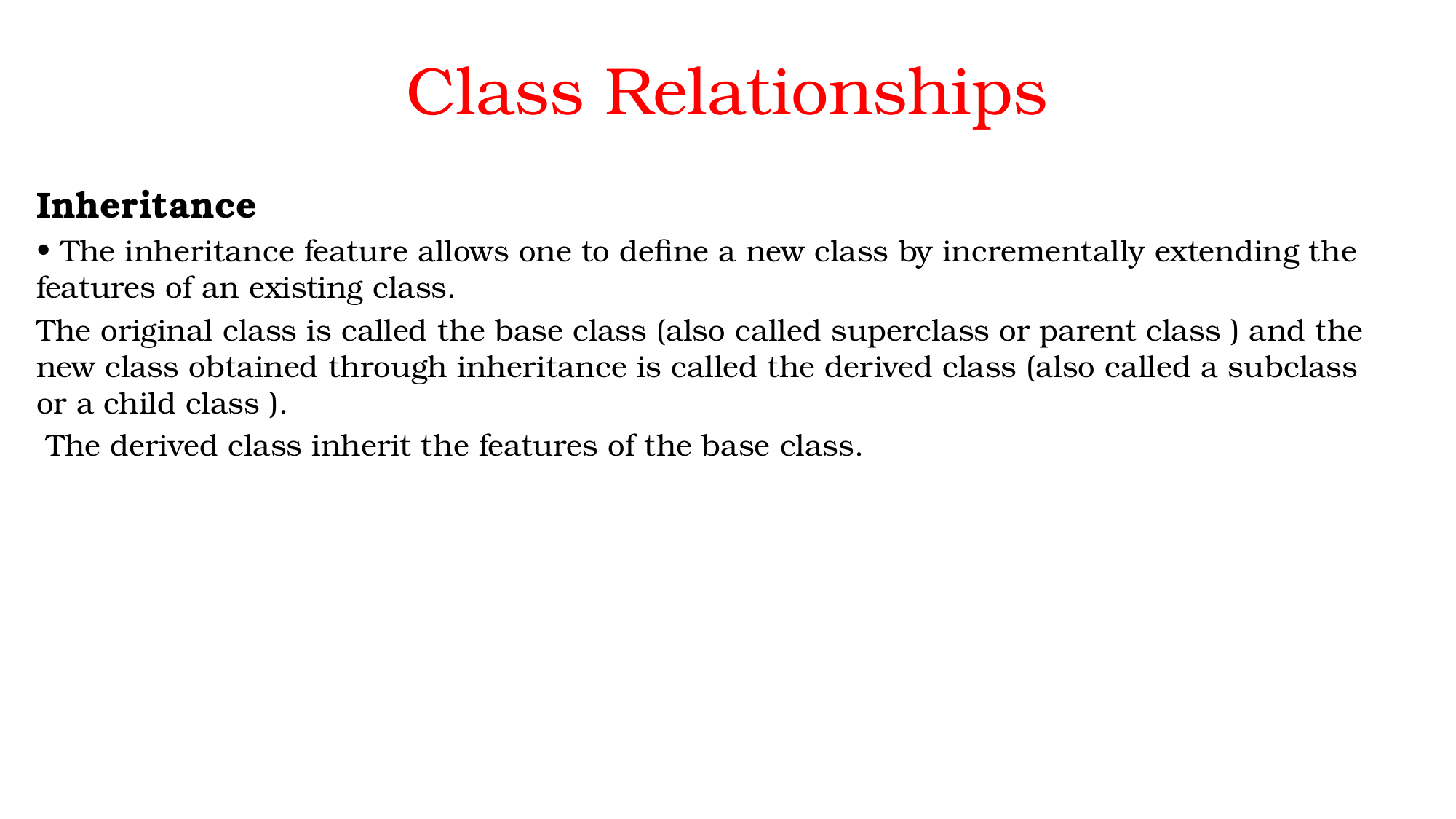

# Class Relationships
Inheritance
• The inheritance feature allows one to define a new class by incrementally extending the features of an existing class.
The original class is called the base class (also called superclass or parent class ) and the new class obtained through inheritance is called the derived class (also called a subclass or a child class ).
 The derived class inherit the features of the base class.